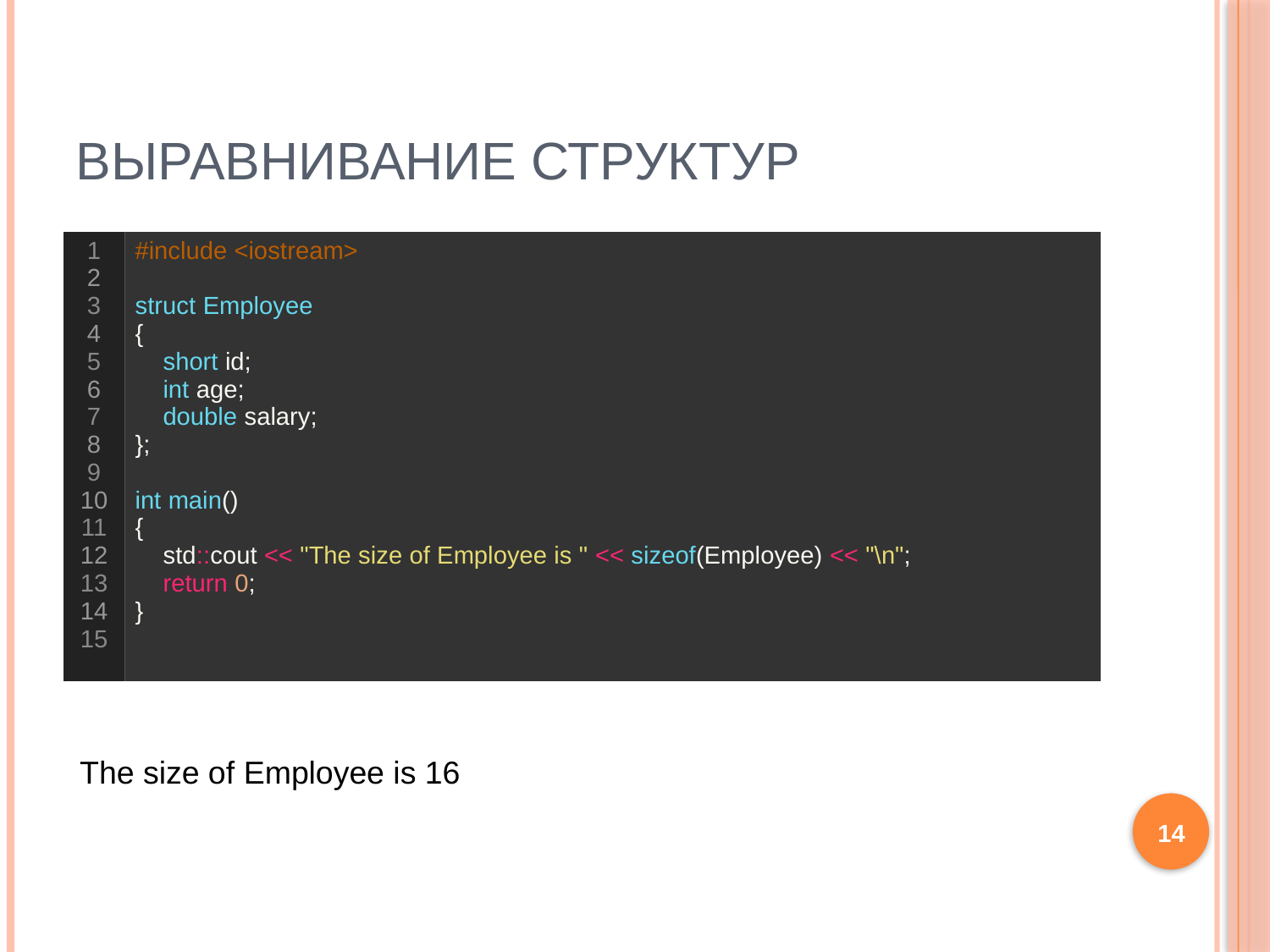

# выравнивание структур
| 1 2 3 4 5 6 7 8 9 10 11 12 13 14 15 | #include <iostream>   struct Employee {     short id;     int age;     double salary; }; int main() {     std::cout << "The size of Employee is " << sizeof(Employee) << "\n";     return 0; } |
| --- | --- |
The size of Employee is 16
14